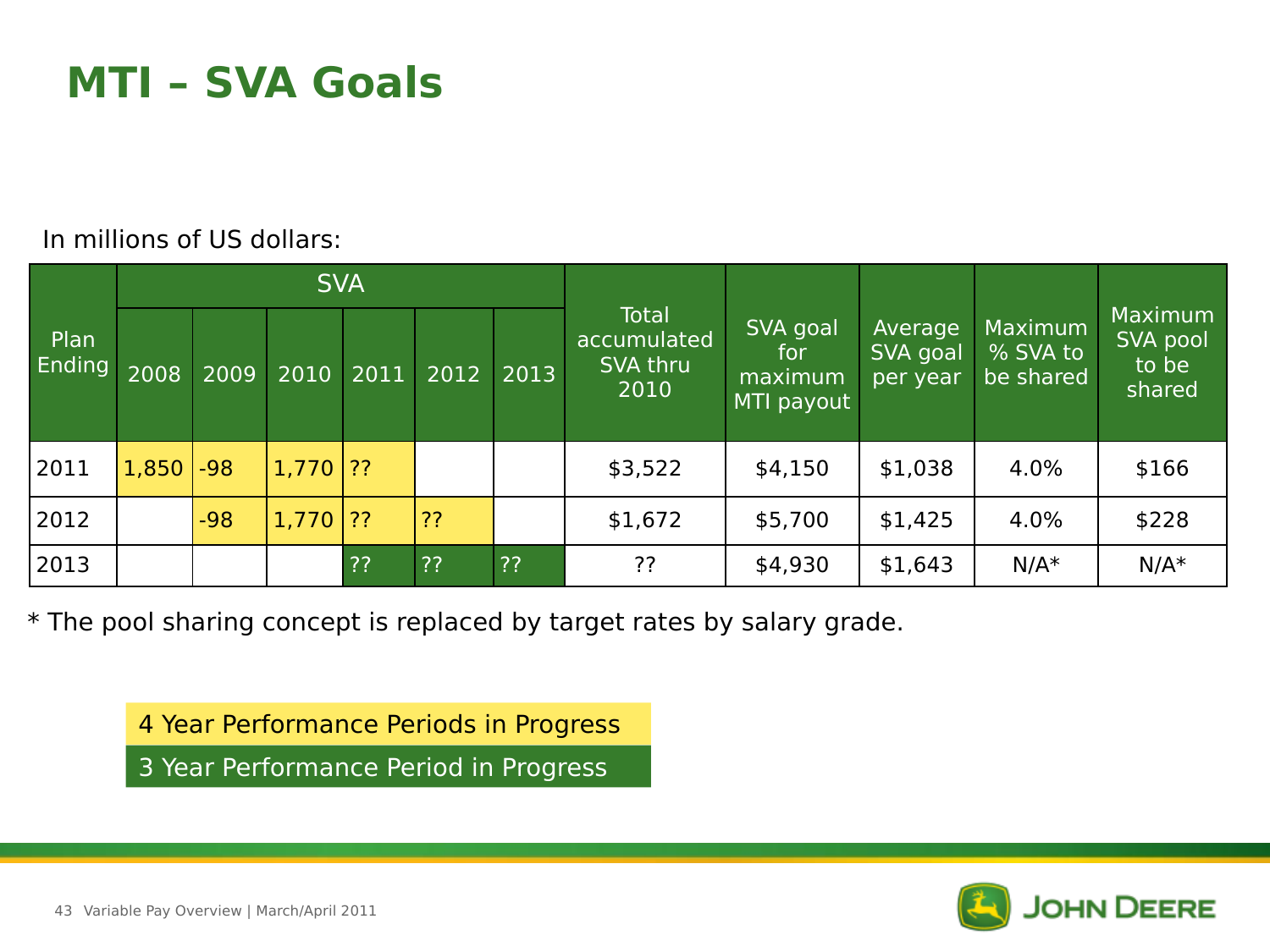

MTI – SVA Goals
In millions of US dollars:

| Plan Ending | SVA |  |  |  |  |  | Total accumulated SVA thru 2010 | SVA goal for maximum MTI payout | Average SVA goal per year | Maximum % SVA to be shared | Maximum SVA pool to be shared |
| --- | --- | --- | --- | --- | --- | --- | --- | --- | --- | --- | --- |
|  | 2008 | 2009 | 2010 | 2011 | 2012 | 2013 |  |  |  |  |  |
| 2011 | 1,850 | -98 | 1,770 | ?? |  |  | $3,522 | $4,150 | $1,038 | 4.0% | $166 |
| 2012 |  | -98 | 1,770 | ?? | ?? |  | $1,672 | $5,700 | $1,425 | 4.0% | $228 |
| 2013 |  |  |  | ?? | ?? | ?? | ?? | $4,930 | $1,643 | N/A\* | N/A\* |
* The pool sharing concept is replaced by target rates by salary grade.

4 Year Performance Periods in Progress
3 Year Performance Period in Progress
43
Variable Pay Overview | March/April 2011